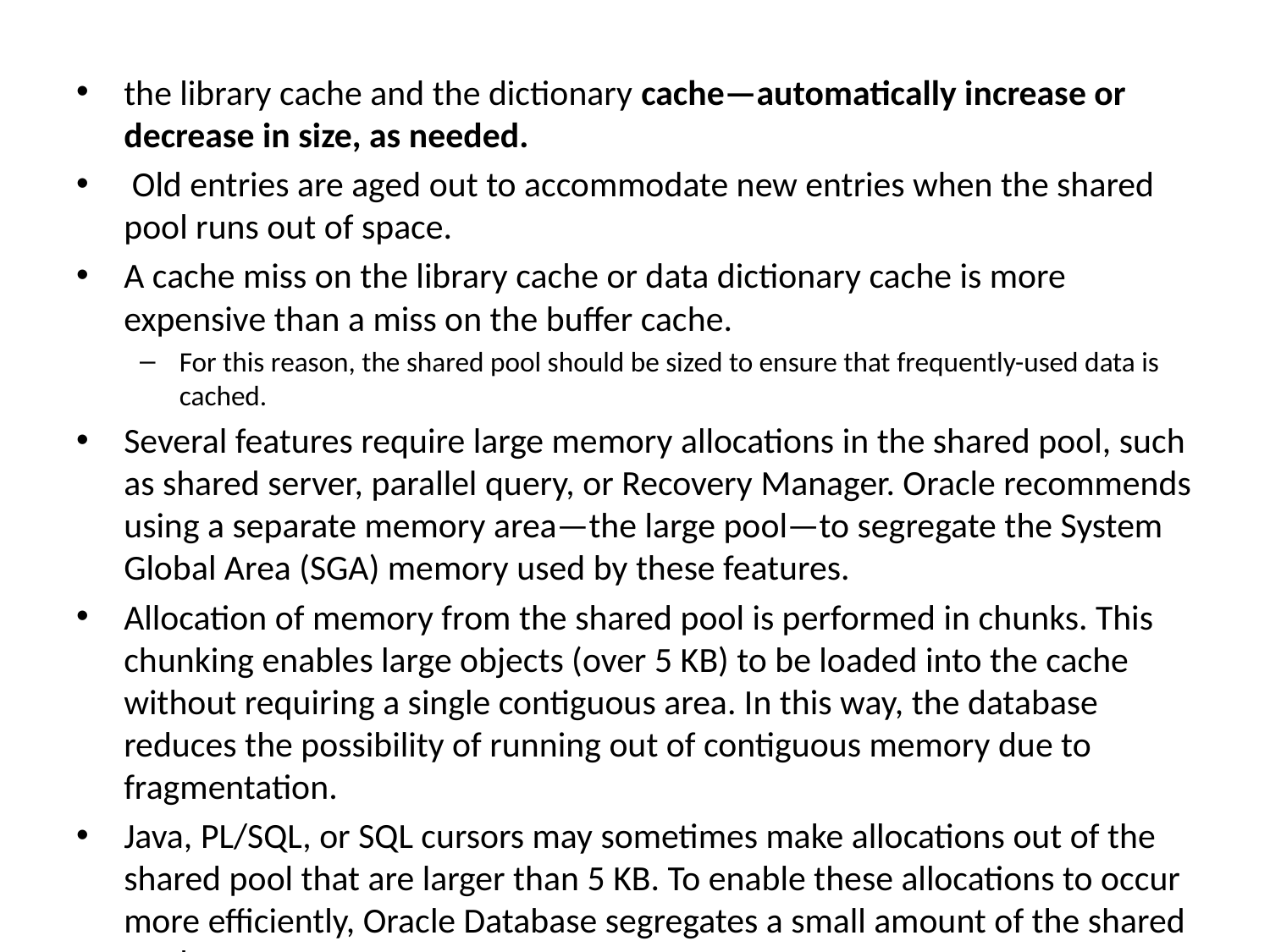

the library cache and the dictionary cache—automatically increase or decrease in size, as needed.
 Old entries are aged out to accommodate new entries when the shared pool runs out of space.
A cache miss on the library cache or data dictionary cache is more expensive than a miss on the buffer cache.
For this reason, the shared pool should be sized to ensure that frequently-used data is cached.
Several features require large memory allocations in the shared pool, such as shared server, parallel query, or Recovery Manager. Oracle recommends using a separate memory area—the large pool—to segregate the System Global Area (SGA) memory used by these features.
Allocation of memory from the shared pool is performed in chunks. This chunking enables large objects (over 5 KB) to be loaded into the cache without requiring a single contiguous area. In this way, the database reduces the possibility of running out of contiguous memory due to fragmentation.
Java, PL/SQL, or SQL cursors may sometimes make allocations out of the shared pool that are larger than 5 KB. To enable these allocations to occur more efficiently, Oracle Database segregates a small amount of the shared pool.
 The segregated memory, called the reserved pool, is used if the shared pool runs out of space.